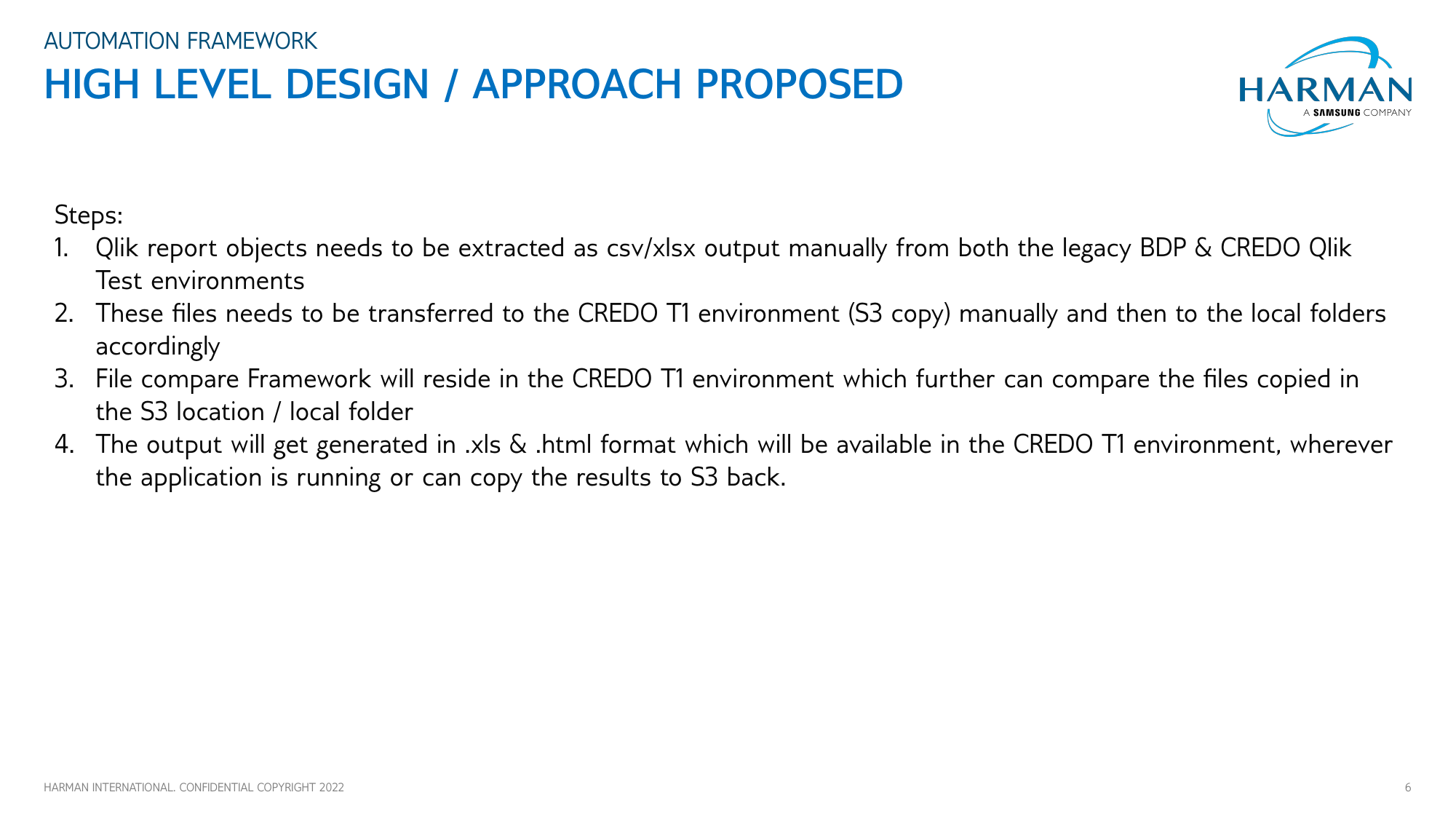

AUTOMATION FRAMEWORK
# High level design / Approach PROPOSED
Steps:
Qlik report objects needs to be extracted as csv/xlsx output manually from both the legacy BDP & CREDO Qlik Test environments
These files needs to be transferred to the CREDO T1 environment (S3 copy) manually and then to the local folders accordingly
File compare Framework will reside in the CREDO T1 environment which further can compare the files copied in the S3 location / local folder
The output will get generated in .xls & .html format which will be available in the CREDO T1 environment, wherever the application is running or can copy the results to S3 back.